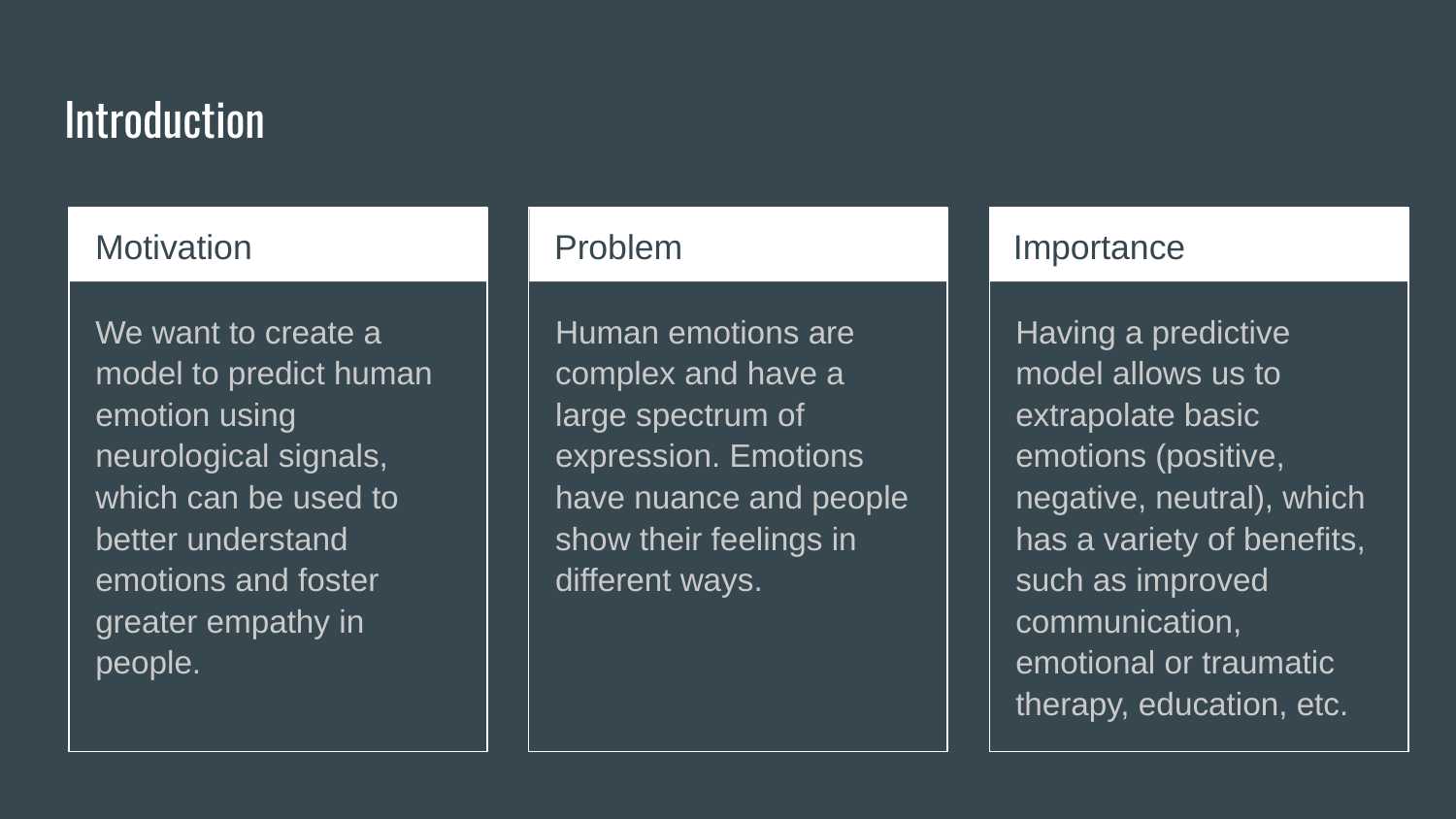

# Introduction

Motivation

Problem

Importance
We want to create a model to predict human emotion using neurological signals, which can be used to better understand emotions and foster greater empathy in people.
Human emotions are complex and have a large spectrum of expression. Emotions have nuance and people show their feelings in different ways.
Having a predictive model allows us to extrapolate basic emotions (positive, negative, neutral), which has a variety of benefits, such as improved communication, emotional or traumatic therapy, education, etc.